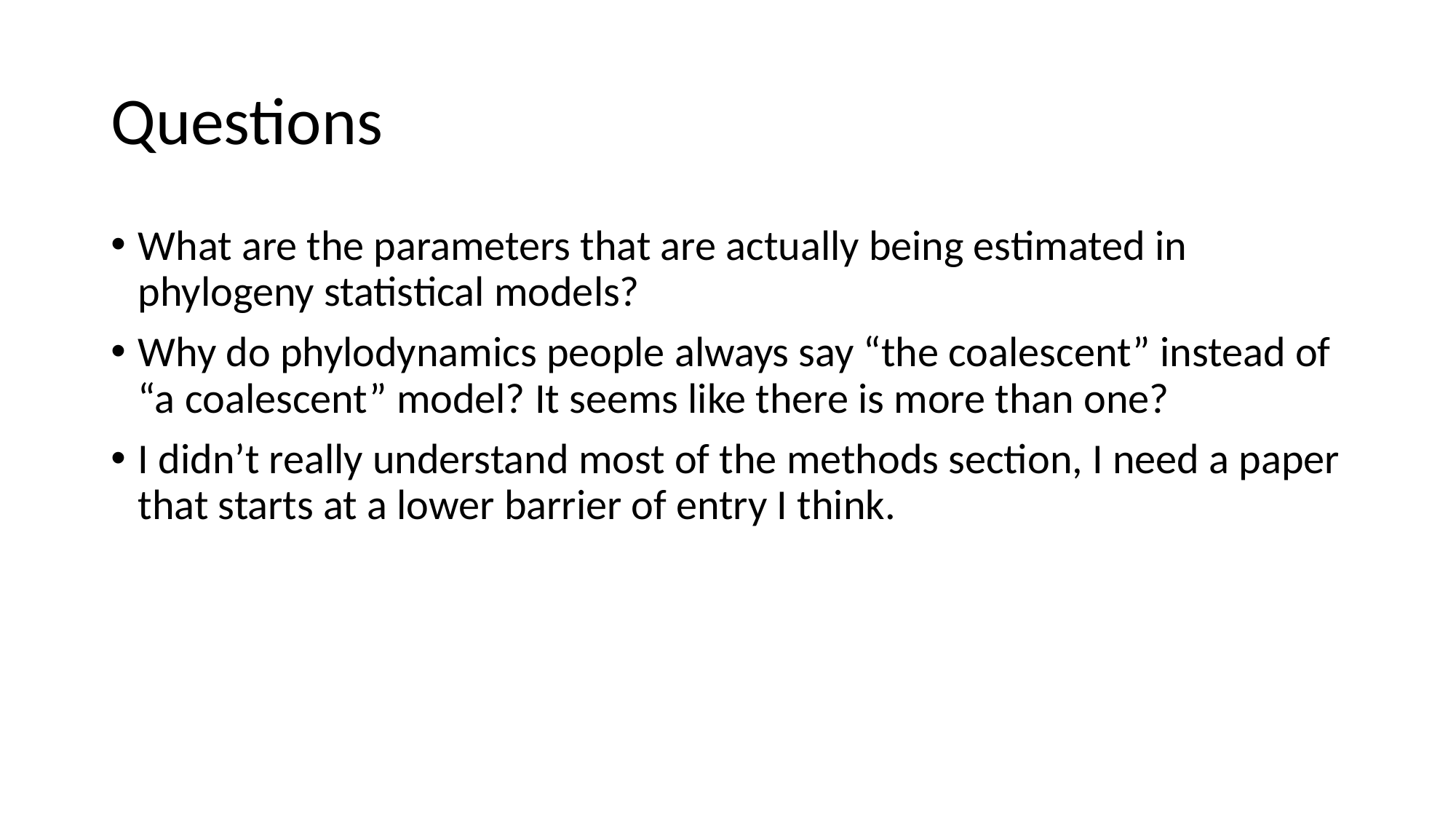

# Questions
What are the parameters that are actually being estimated in phylogeny statistical models?
Why do phylodynamics people always say “the coalescent” instead of “a coalescent” model? It seems like there is more than one?
I didn’t really understand most of the methods section, I need a paper that starts at a lower barrier of entry I think.